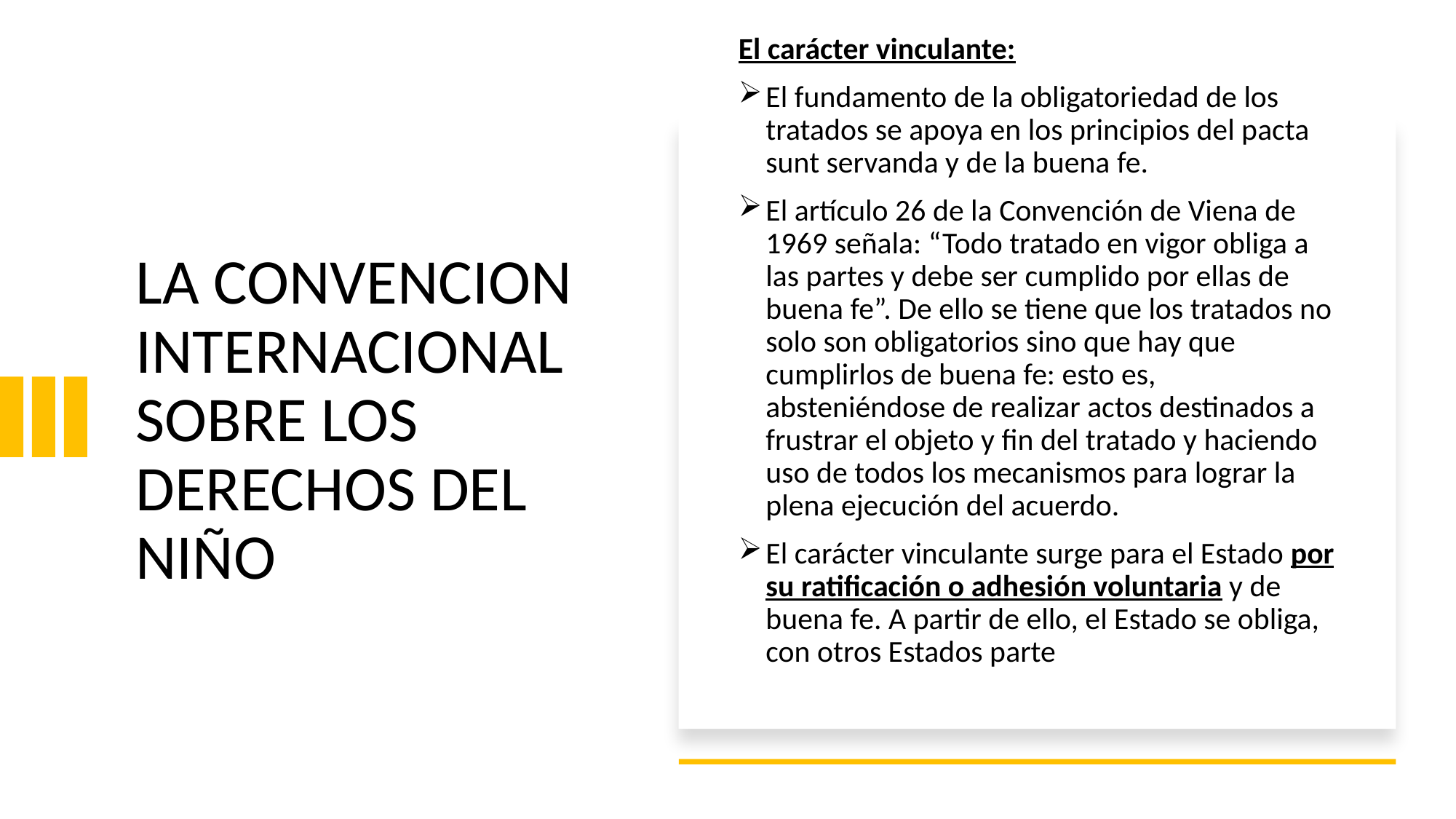

El carácter vinculante:
El fundamento de la obligatoriedad de los tratados se apoya en los principios del pacta sunt servanda y de la buena fe.
El artículo 26 de la Convención de Viena de 1969 señala: “Todo tratado en vigor obliga a las partes y debe ser cumplido por ellas de buena fe”. De ello se tiene que los tratados no solo son obligatorios sino que hay que cumplirlos de buena fe: esto es, absteniéndose de realizar actos destinados a frustrar el objeto y fin del tratado y haciendo uso de todos los mecanismos para lograr la plena ejecución del acuerdo.
El carácter vinculante surge para el Estado por su ratificación o adhesión voluntaria y de buena fe. A partir de ello, el Estado se obliga, con otros Estados parte

# LA CONVENCION INTERNACIONAL SOBRE LOS DERECHOS DEL NIÑO